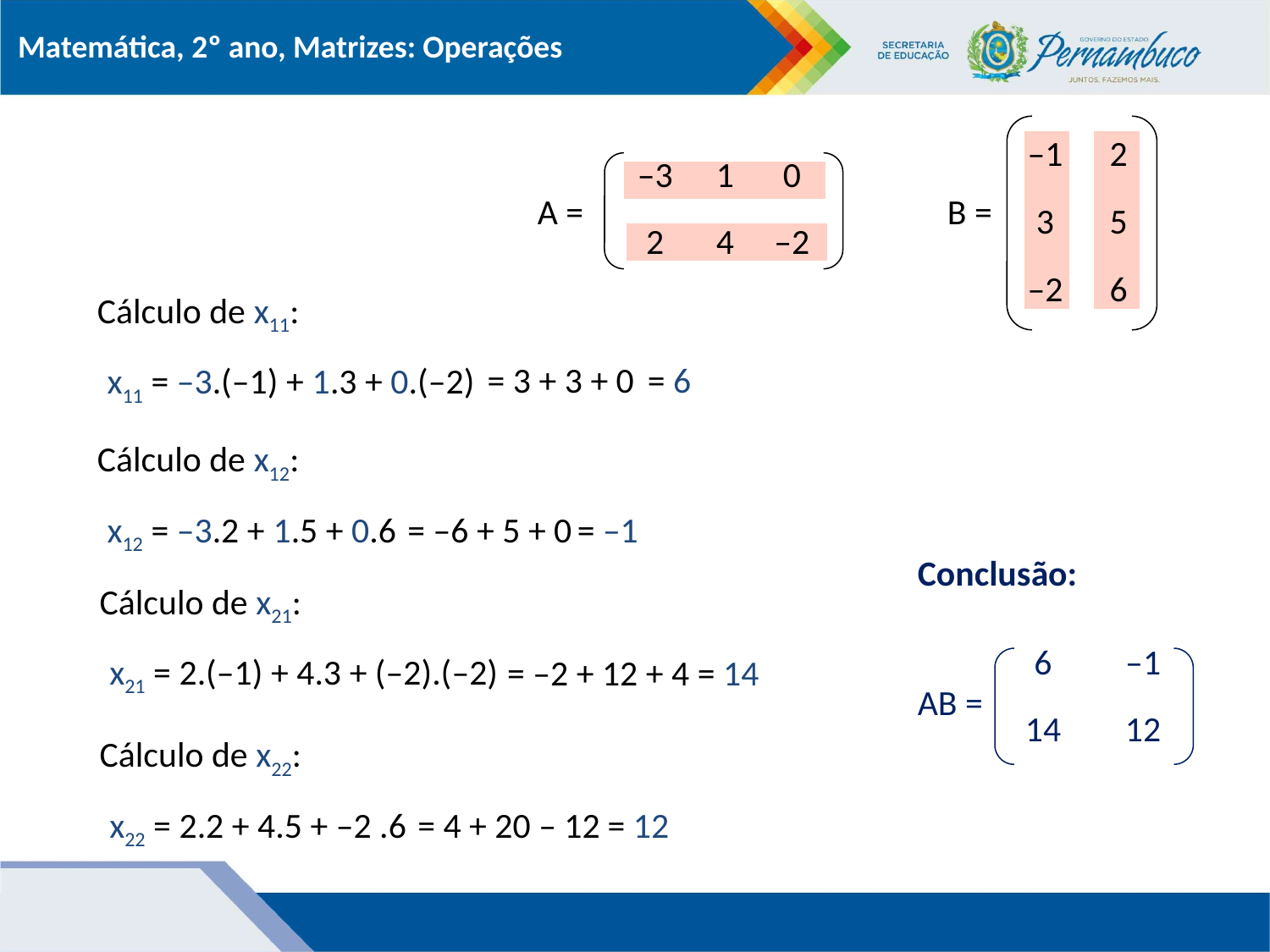

| –1 | 2 |
| --- | --- |
| 3 | 5 |
| –2 | 6 |
| –3 | 1 | 0 |
| --- | --- | --- |
| 2 | 4 | –2 |

A =
B =

Cálculo de x11:
x11 = –3.(–1) + 1.3 + 0.(–2)
= 3 + 3 + 0
= 6
Cálculo de x12:
x12 = –3.2 + 1.5 + 0.6
= –6 + 5 + 0
= –1
Conclusão:
Cálculo de x21:
| 6 | –1 |
| --- | --- |
| 14 | 12 |
x21 = 2.(–1) + 4.3 + (–2).(–2)
= –2 + 12 + 4
= 14

AB =
Cálculo de x22:
x22 = 2.2 + 4.5 + –2 .6
= 4 + 20 – 12
= 12